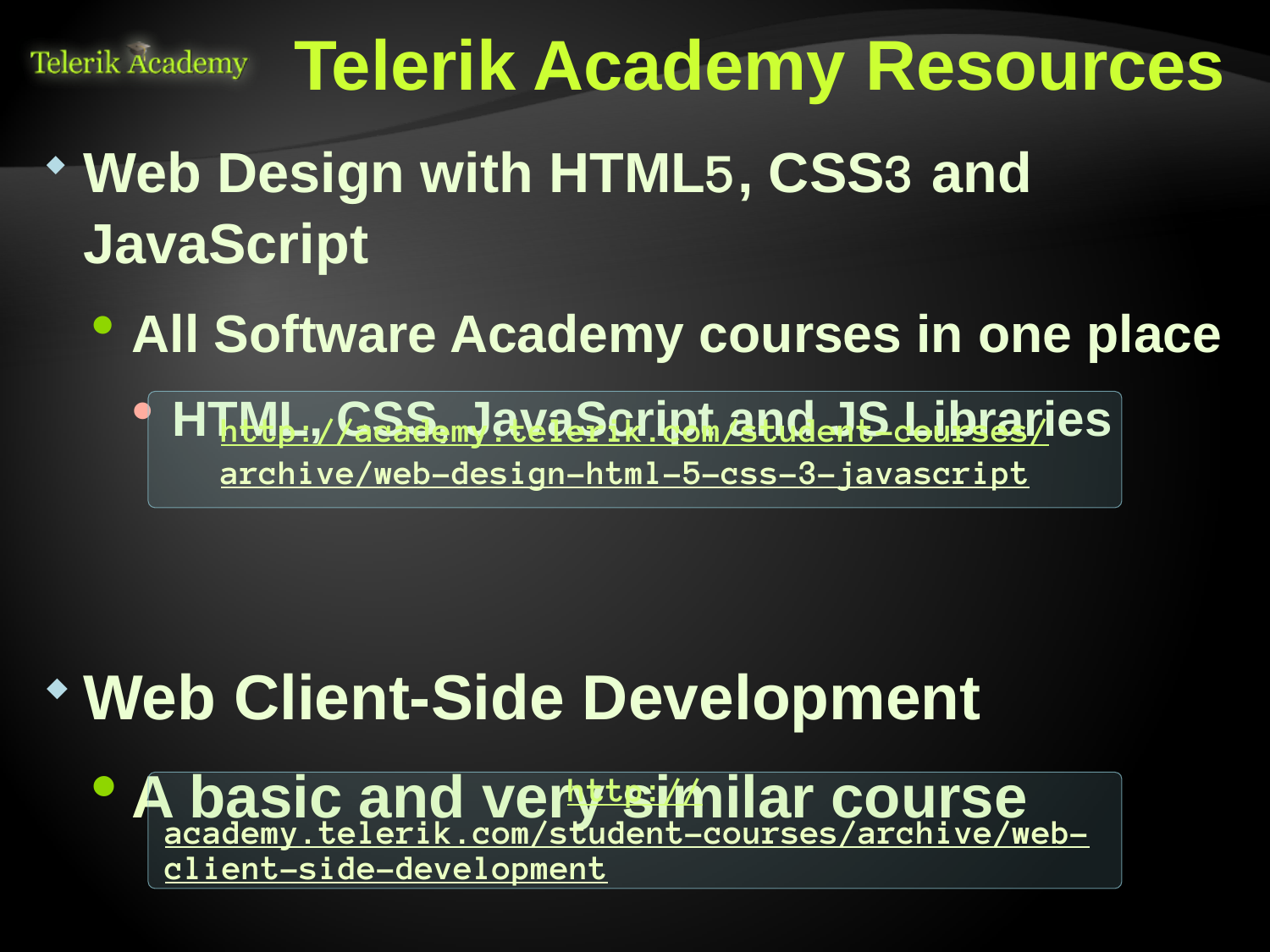

# Telerik Academy Resources
Web Design with HTML5, CSS3 and JavaScript
All Software Academy courses in one place
HTML, CSS, JavaScript and JS Libraries

Web Client-Side Development
A basic and very similar course

http://academy.telerik.com/student-courses/
archive/web-design-html-5-css-3-javascript
http://academy.telerik.com/student-courses/archive/web-client-side-development